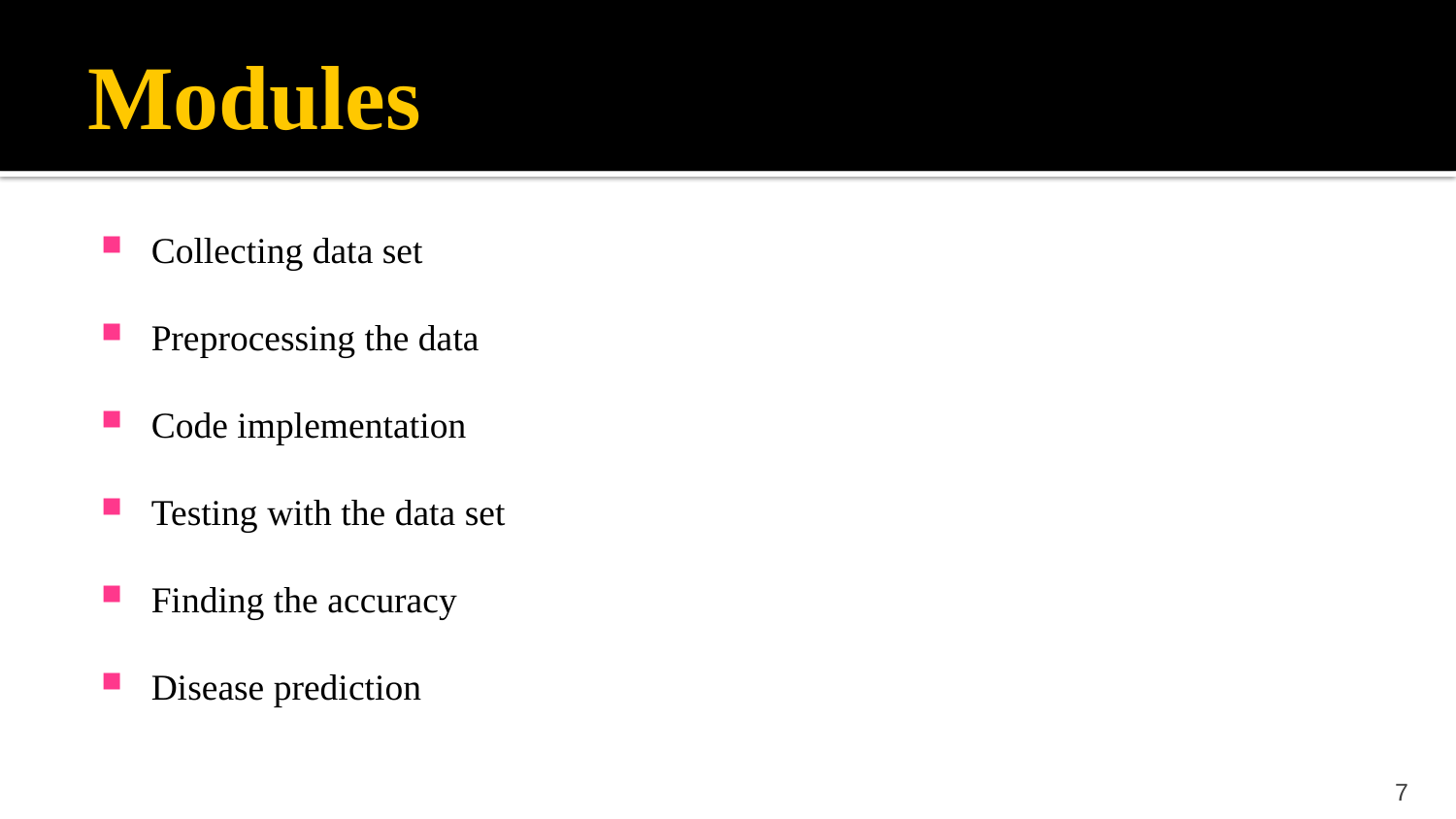

# Modules
Collecting data set

Preprocessing the data

Code implementation

Testing with the data set

Finding the accuracy

Disease prediction

7